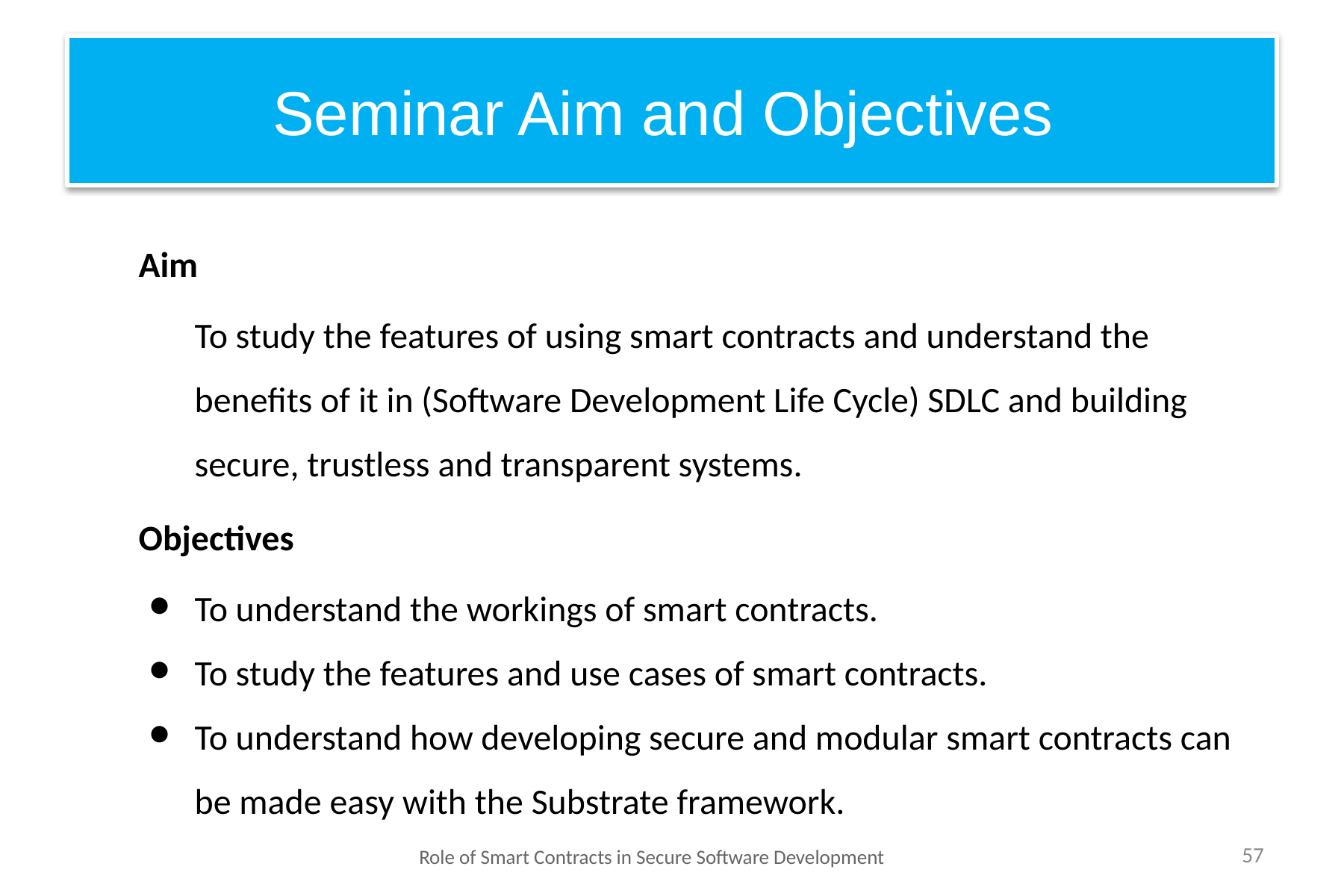

Seminar Aim and Objectives

Aim
To study the features of using smart contracts and understand the benefits of it in (Software Development Life Cycle) SDLC and building secure, trustless and transparent systems.
Objectives
To understand the workings of smart contracts.
To study the features and use cases of smart contracts.
To understand how developing secure and modular smart contracts can be made easy with the Substrate framework.

Role of Smart Contracts in Secure Software Development
57